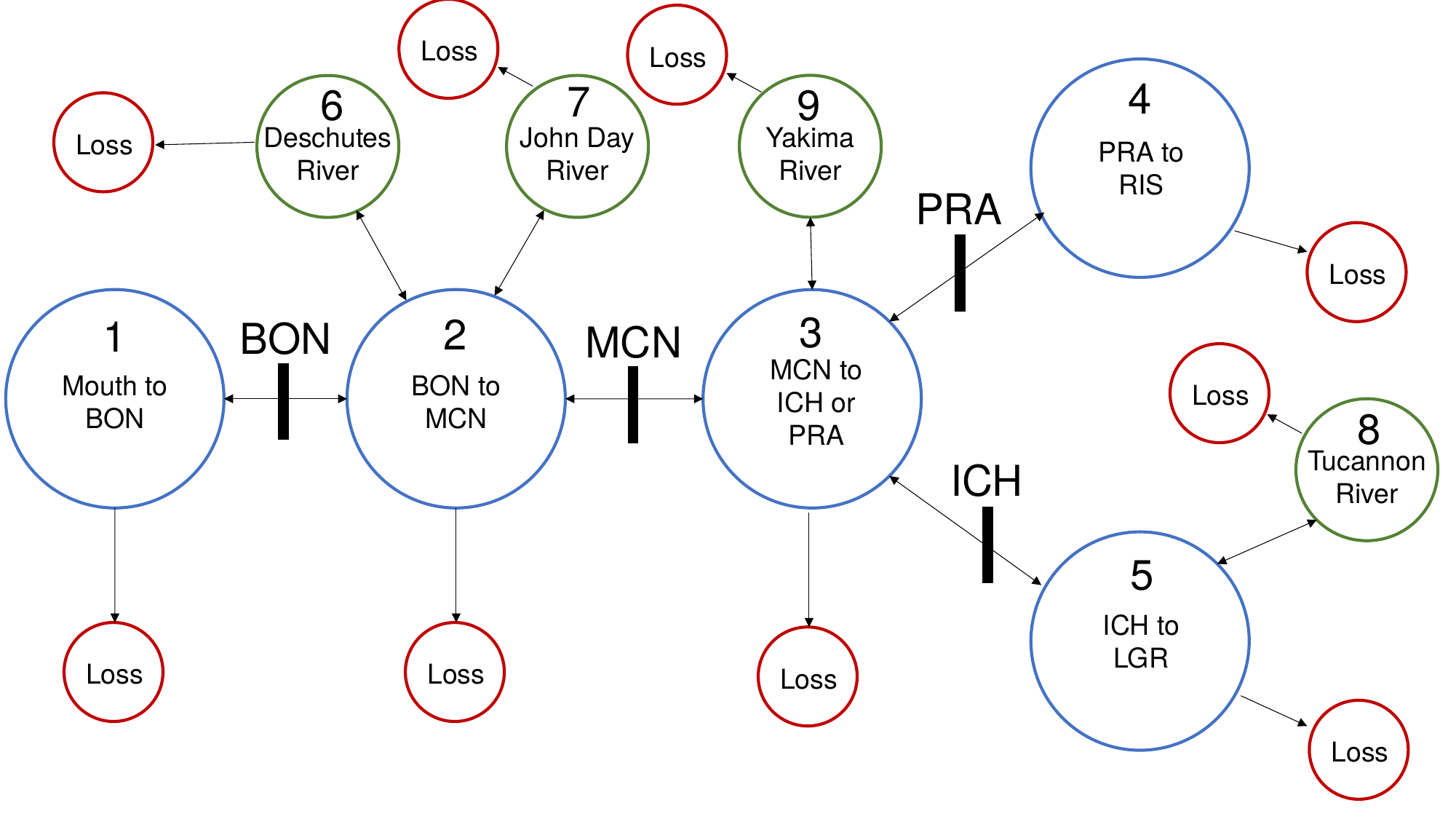

Loss

Loss

4
7
6
9

Loss
Yakima River
John Day
River
Deschutes River
PRA to RIS
PRA

Loss

3
2
1
BON
MCN

Loss
MCN to ICH or PRA
Mouth to BON
BON to MCN
8

Tucannon River
ICH

5
ICH to LGR

Loss

Loss

Loss

Loss